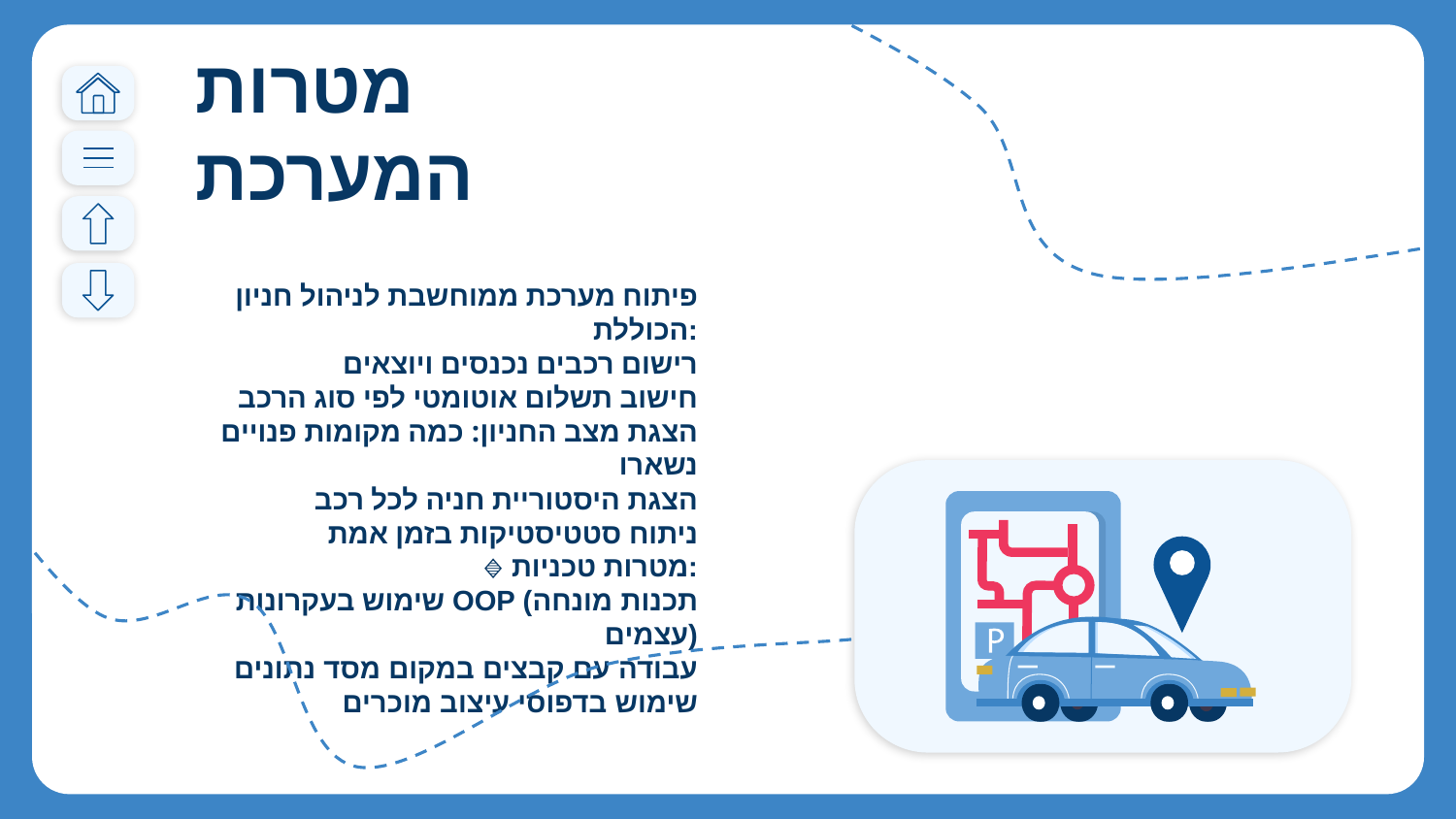

# מטרות המערכת

פיתוח מערכת ממוחשבת לניהול חניון הכוללת:
רישום רכבים נכנסים ויוצאים
חישוב תשלום אוטומטי לפי סוג הרכב
הצגת מצב החניון: כמה מקומות פנויים נשארו
הצגת היסטוריית חניה לכל רכב
ניתוח סטטיסטיקות בזמן אמת
🔹 מטרות טכניות:
שימוש בעקרונות OOP (תכנות מונחה עצמים)
עבודה עם קבצים במקום מסד נתונים
שימוש בדפוסי עיצוב מוכרים